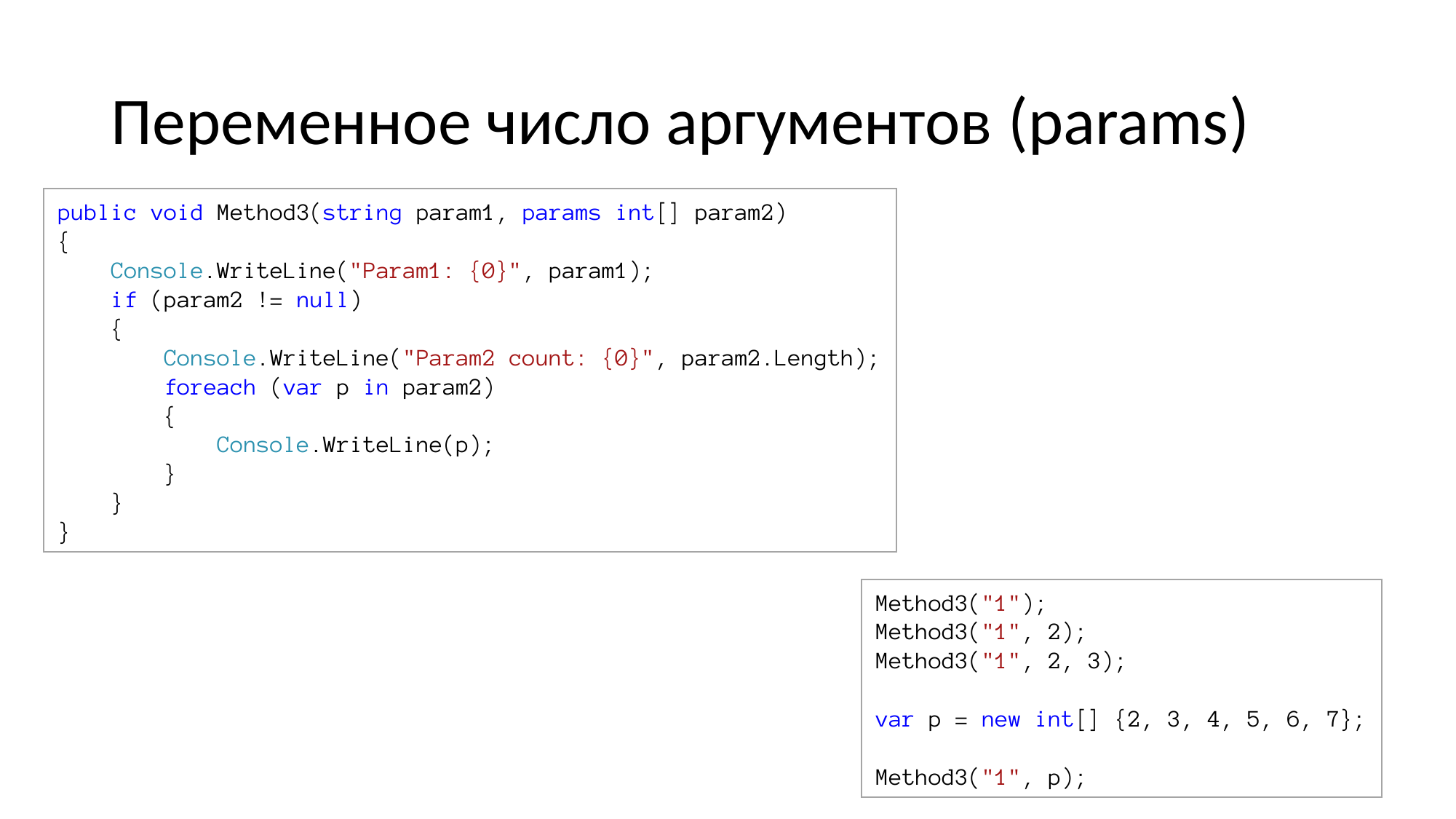

# Переменное число аргументов (params)
public void Method3(string param1, params int[] param2)
{
    Console.WriteLine("Param1: {0}", param1);
    if (param2 != null)
    {
        Console.WriteLine("Param2 count: {0}", param2.Length);
        foreach (var p in param2)
        {
            Console.WriteLine(p);
        }
    }
}
Method3("1");
Method3("1", 2);
Method3("1", 2, 3);
var p = new int[] {2, 3, 4, 5, 6, 7};
Method3("1", p);